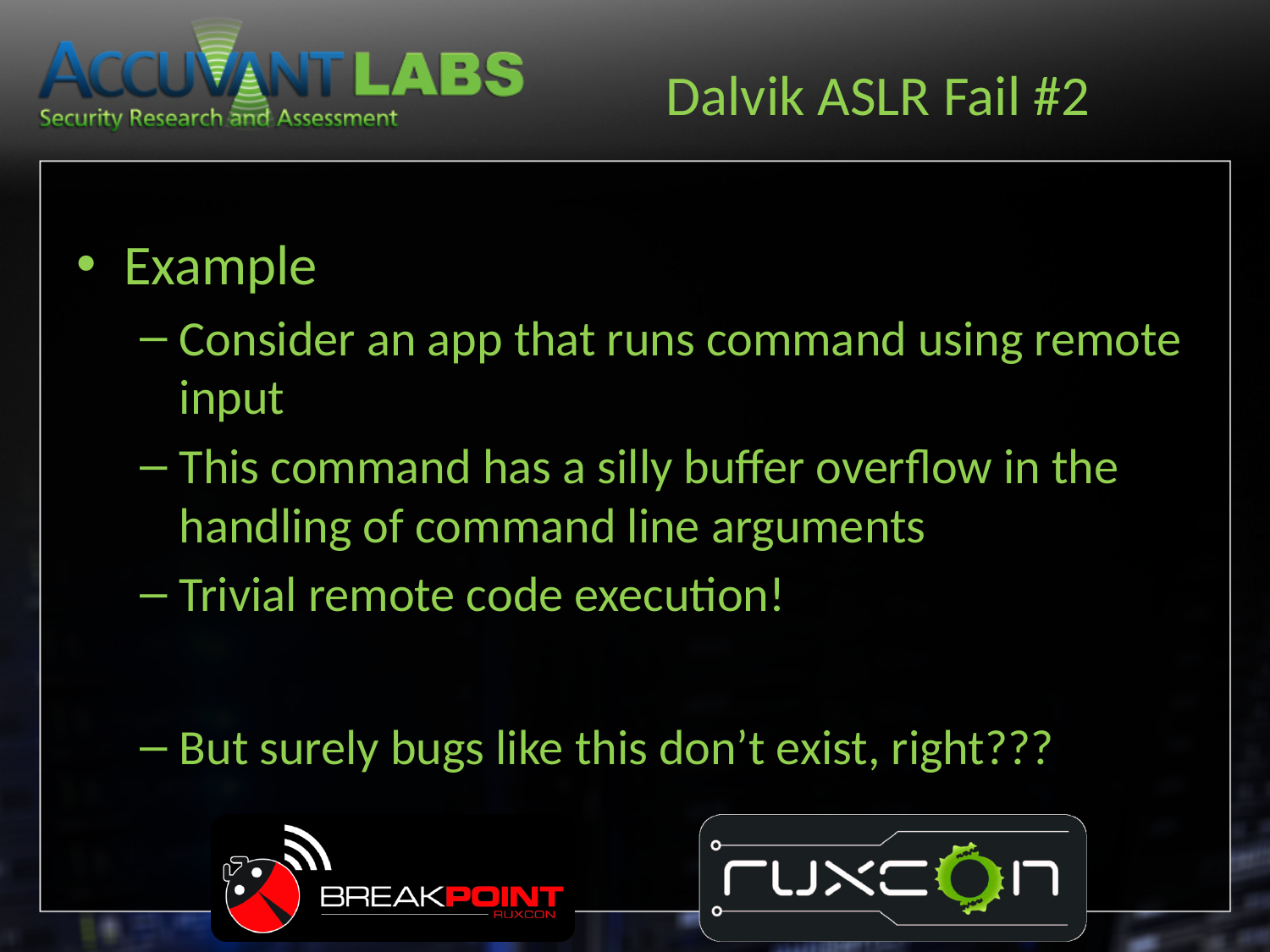

# Dalvik ASLR Fail #2
Example
Consider an app that runs command using remote input
This command has a silly buffer overflow in the handling of command line arguments
Trivial remote code execution!

But surely bugs like this don’t exist, right???